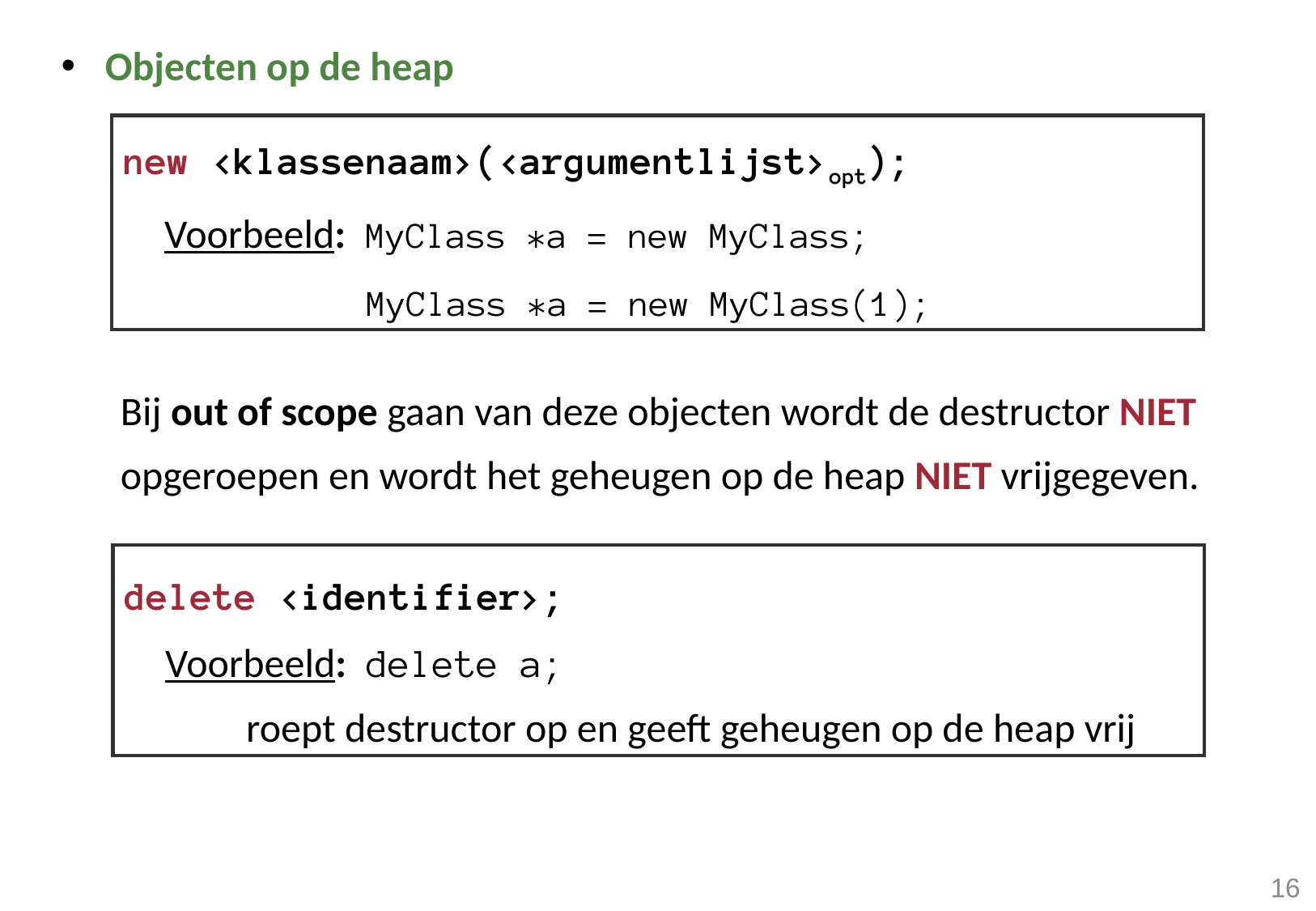

Objecten op de heap

new <klassenaam>(<argumentlijst>opt);
  Voorbeeld: MyClass *a = new MyClass;
            MyClass *a = new MyClass(1);
Bij out of scope gaan van deze objecten wordt de destructor NIET opgeroepen en wordt het geheugen op de heap NIET vrijgegeven.
delete <identifier>;
  Voorbeeld: delete a;
	roept destructor op en geeft geheugen op de heap vrij
16